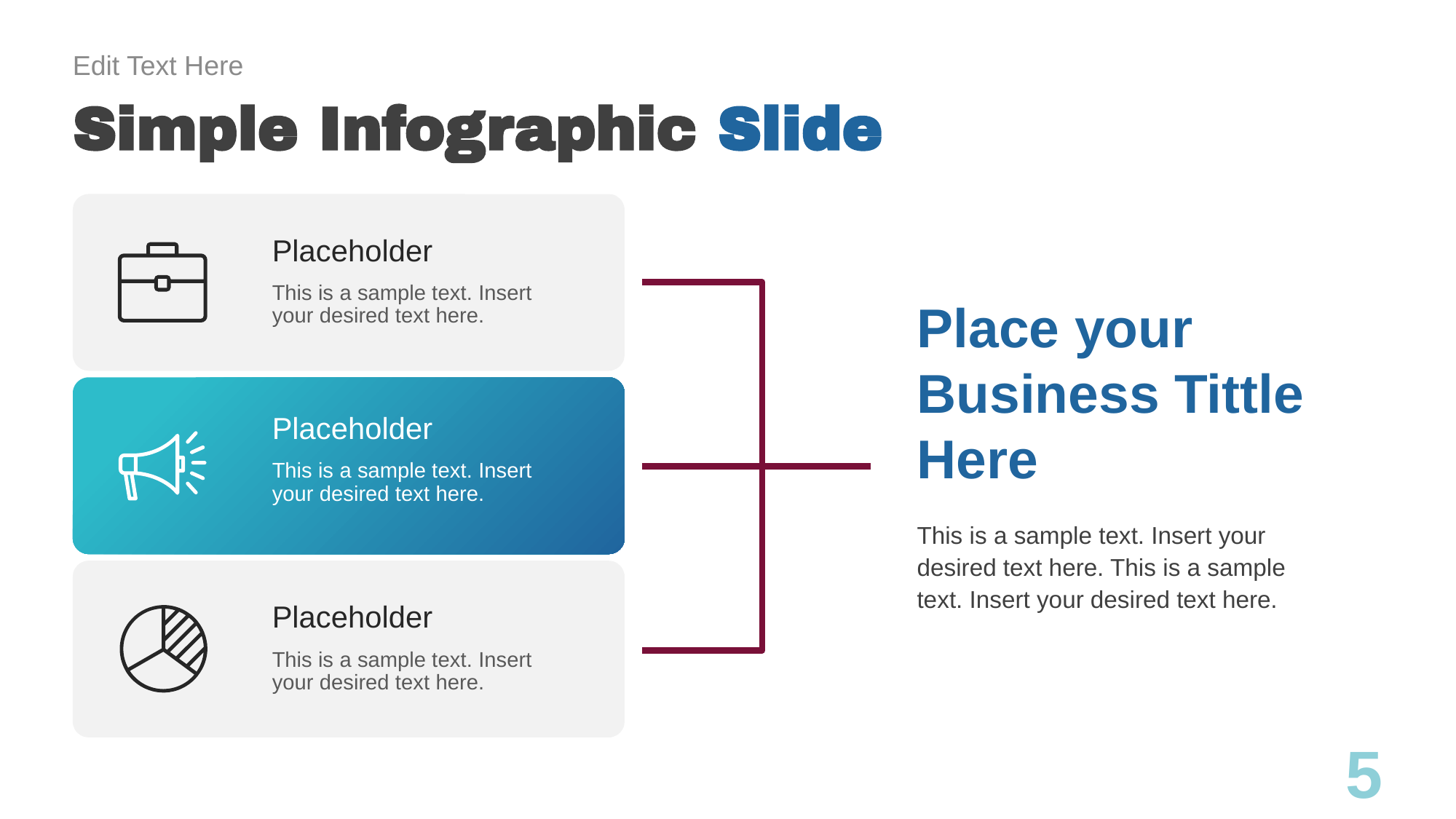

Edit Text Here
# Simple Infographic Slide

Placeholder
This is a sample text. Insert your desired text here.

Place your Business Tittle Here

Placeholder
This is a sample text. Insert your desired text here.

This is a sample text. Insert your desired text here. This is a sample text. Insert your desired text here.

Placeholder
This is a sample text. Insert your desired text here.

5